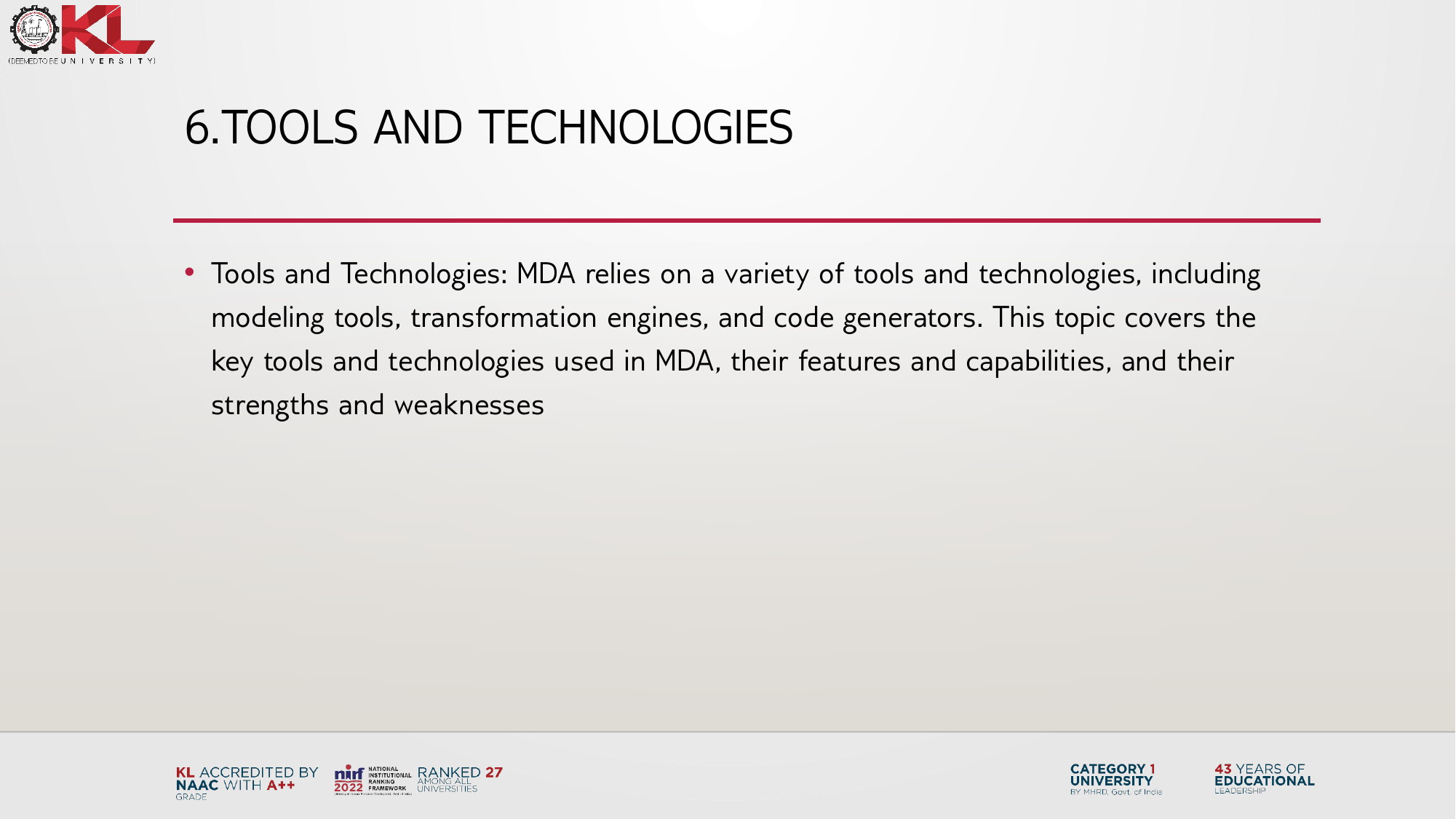

# 6.Tools and Technologies
Tools and Technologies: MDA relies on a variety of tools and technologies, including modeling tools, transformation engines, and code generators. This topic covers the key tools and technologies used in MDA, their features and capabilities, and their strengths and weaknesses
12